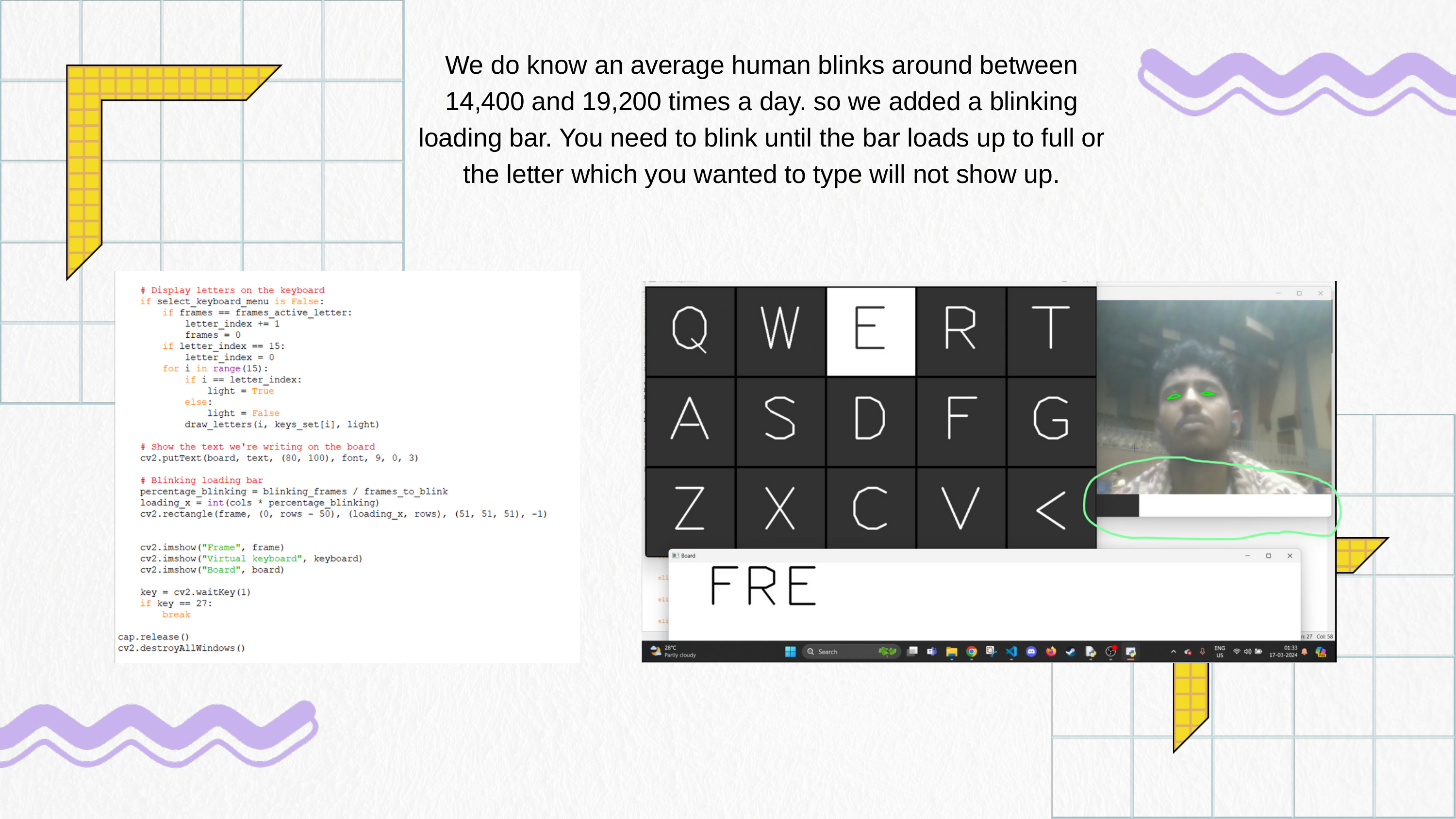

We do know an average human blinks around between 14,400 and 19,200 times a day. so we added a blinking loading bar. You need to blink until the bar loads up to full or the letter which you wanted to type will not show up.